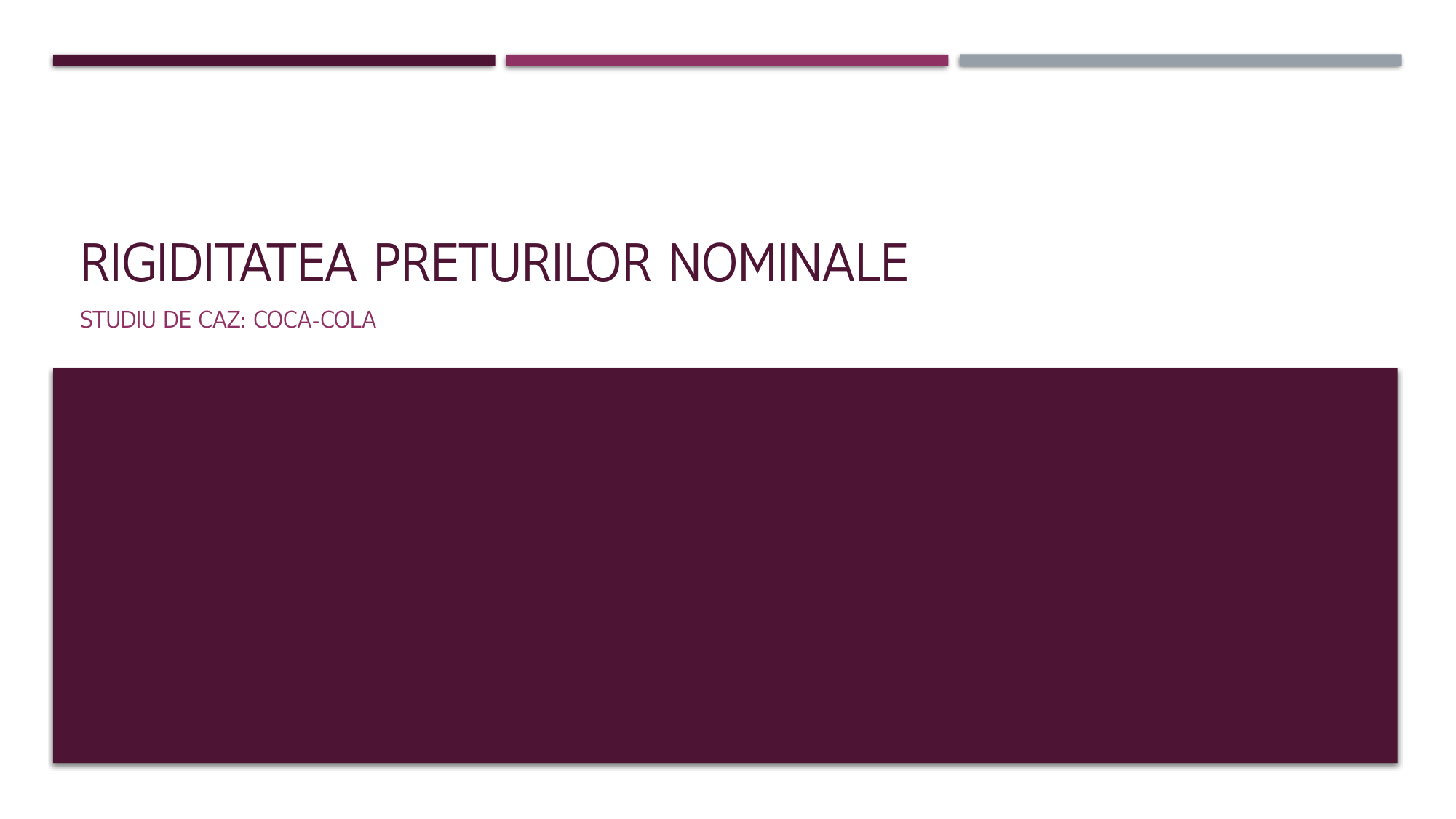

# Rigiditatea preturilor nominale
studiu de caz: coca-cola